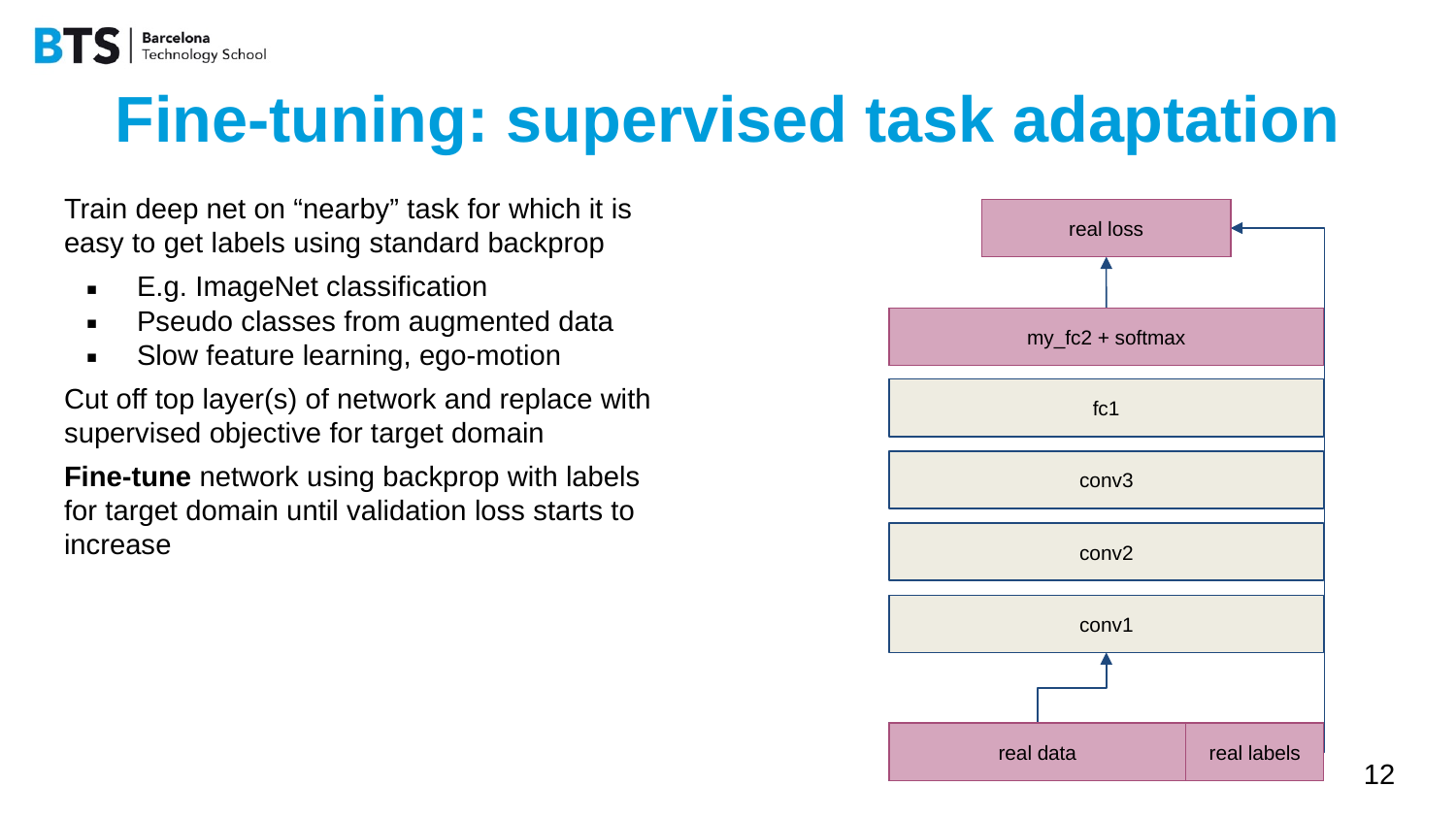

# Fine-tuning: supervised task adaptation
Train deep net on “nearby” task for which it is easy to get labels using standard backprop
E.g. ImageNet classification
Pseudo classes from augmented data
Slow feature learning, ego-motion
Cut off top layer(s) of network and replace with supervised objective for target domain
Fine-tune network using backprop with labels for target domain until validation loss starts to increase
real loss
my_fc2 + softmax
real labels
real data
surrogate loss
fc2 + softmax
fc1
conv3
conv2
conv1
surrogate data
labels
12